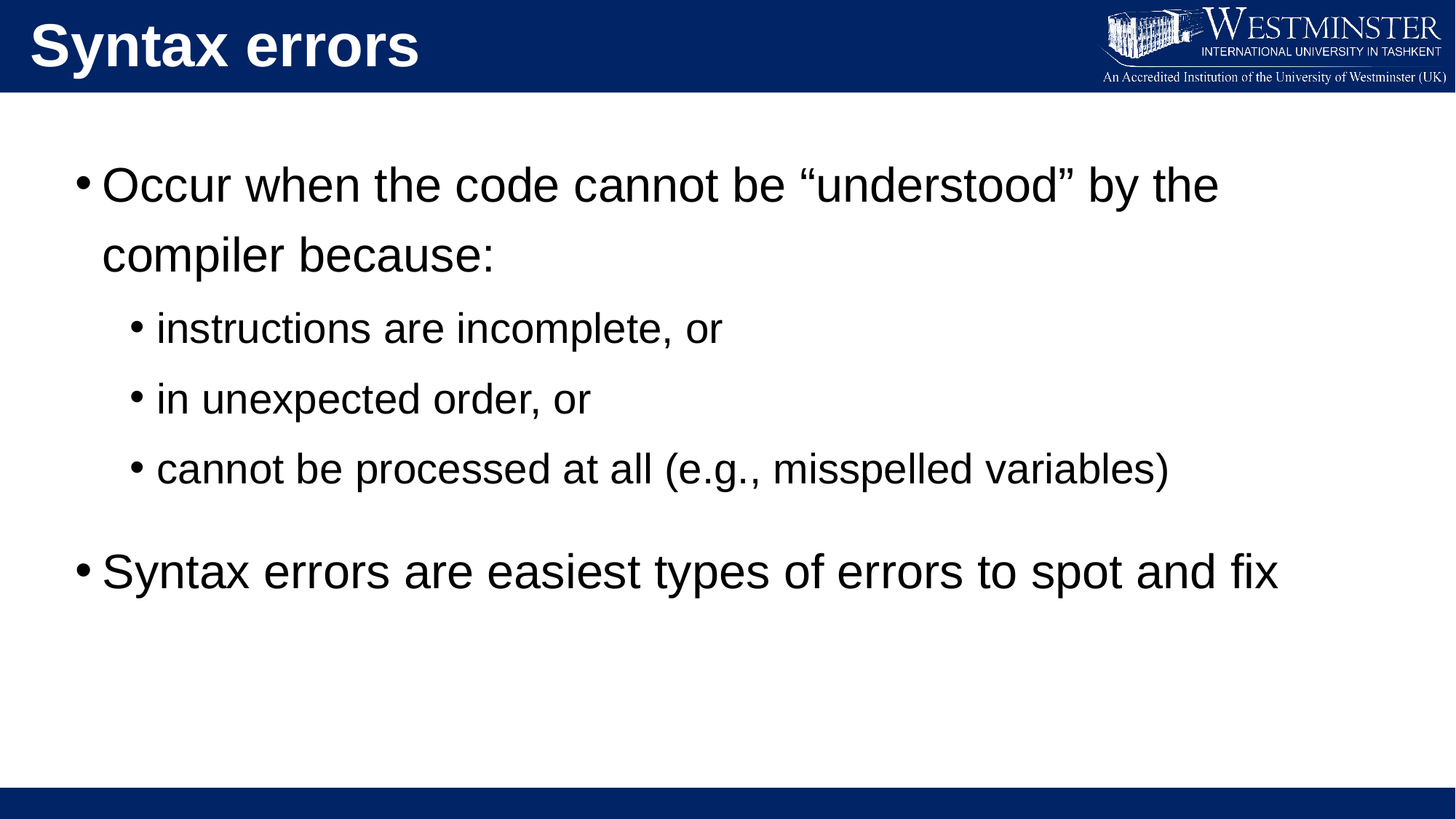

Syntax errors
Occur when the code cannot be “understood” by the compiler because:
instructions are incomplete, or
in unexpected order, or
cannot be processed at all (e.g., misspelled variables)
Syntax errors are easiest types of errors to spot and fix